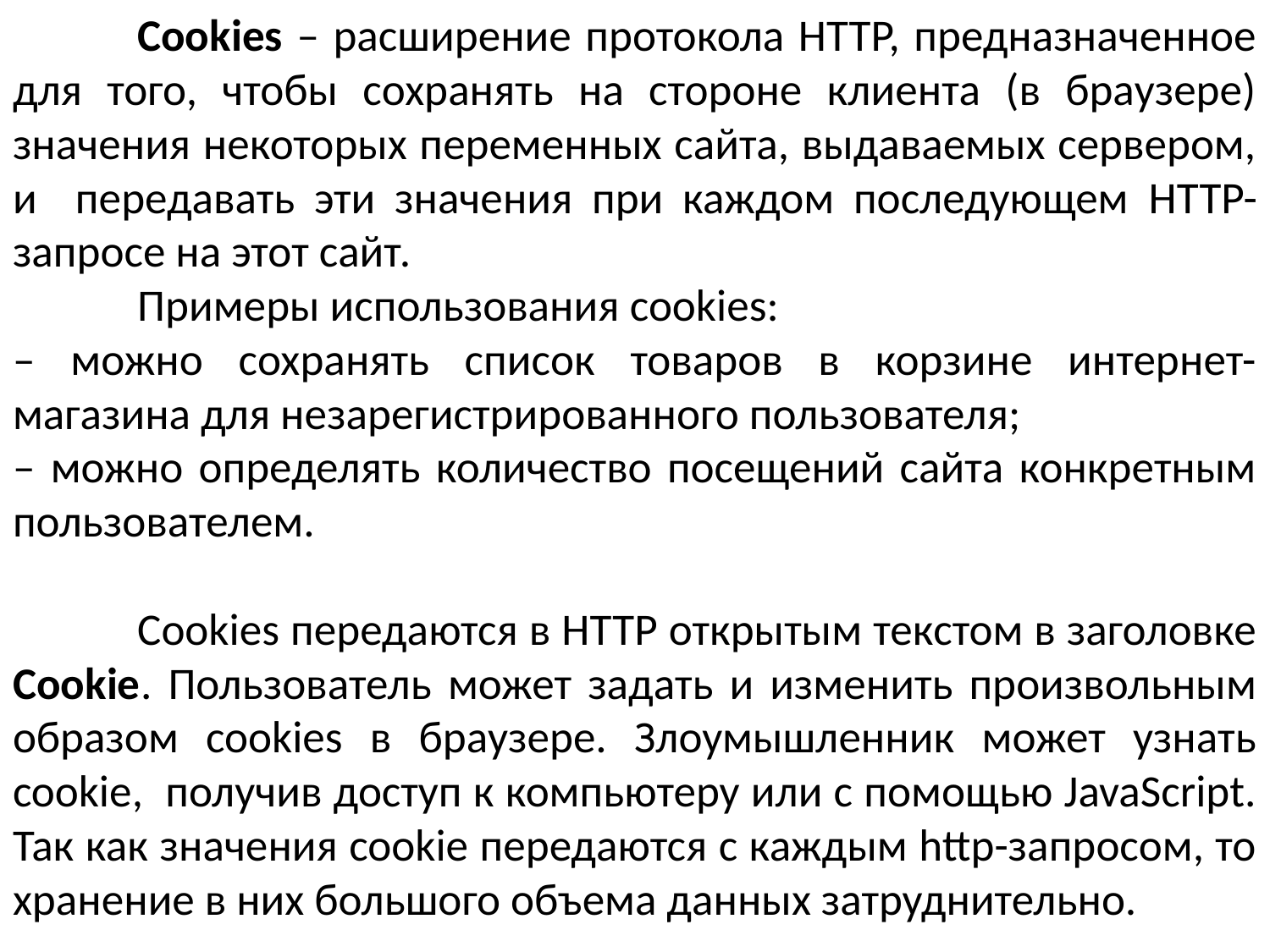

Cookies – расширение протокола HTTP, предназначенное для того, чтобы сохранять на стороне клиента (в браузере) значения некоторых переменных сайта, выдаваемых сервером, и  передавать эти значения при каждом последующем HTTP-запросе на этот сайт.
	Примеры использования cookies:
– можно сохранять список товаров в корзине интернет- магазина для незарегистрированного пользователя;
– можно определять количество посещений сайта конкретным пользователем.

	Cookies передаются в HTTP открытым текстом в заголовке Cookie. Пользователь может задать и изменить произвольным образом cookies в браузере. Злоумышленник может узнать cookie,  получив доступ к компьютеру или с помощью JavaScript. Так как значения cookie передаются с каждым http-запросом, то хранение в них большого объема данных затруднительно.